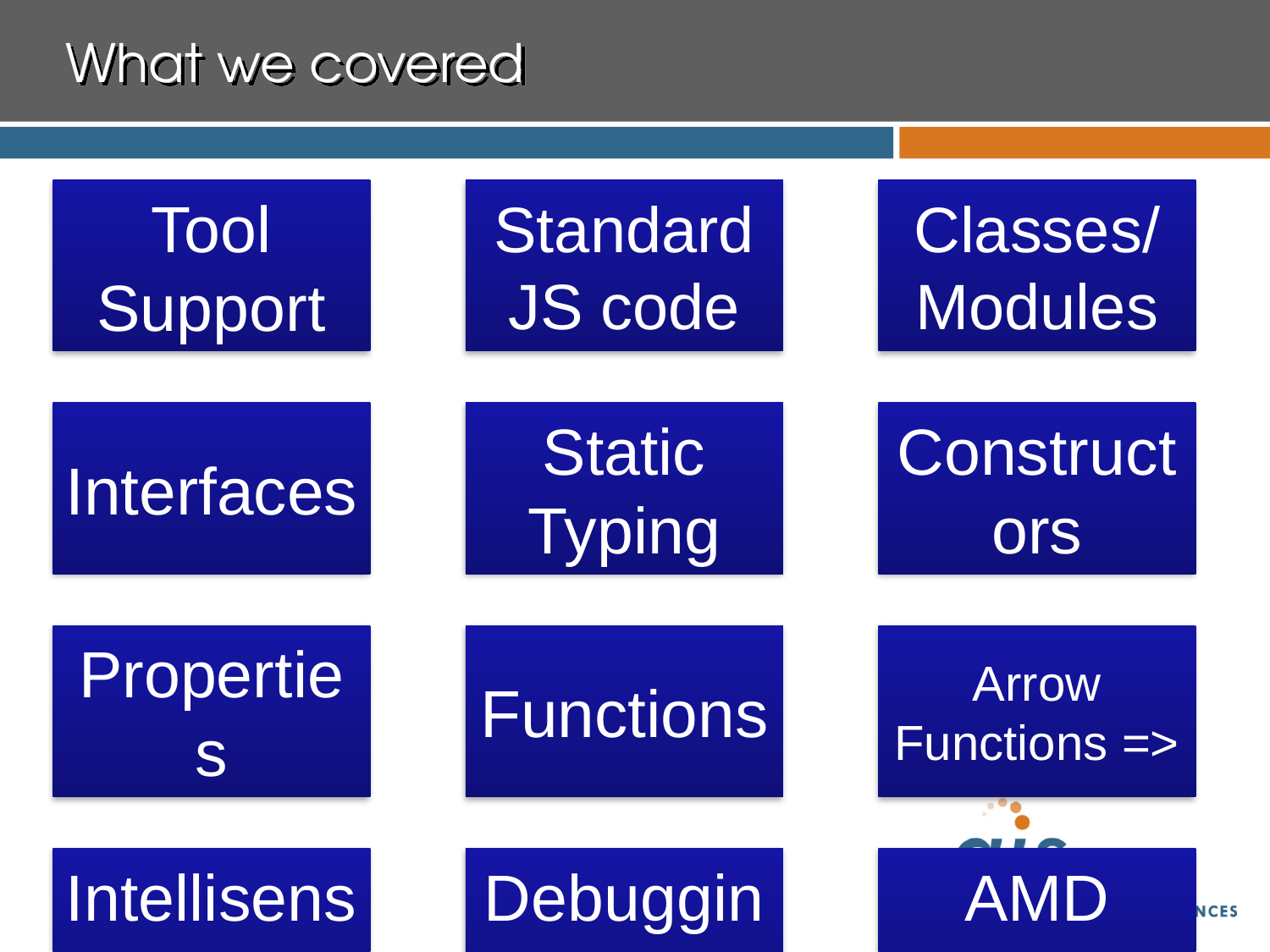

# What we covered
Tool Support
Standard JS code
Classes/Modules
Interfaces
Static Typing
Constructors
Properties
Functions
Arrow Functions =>